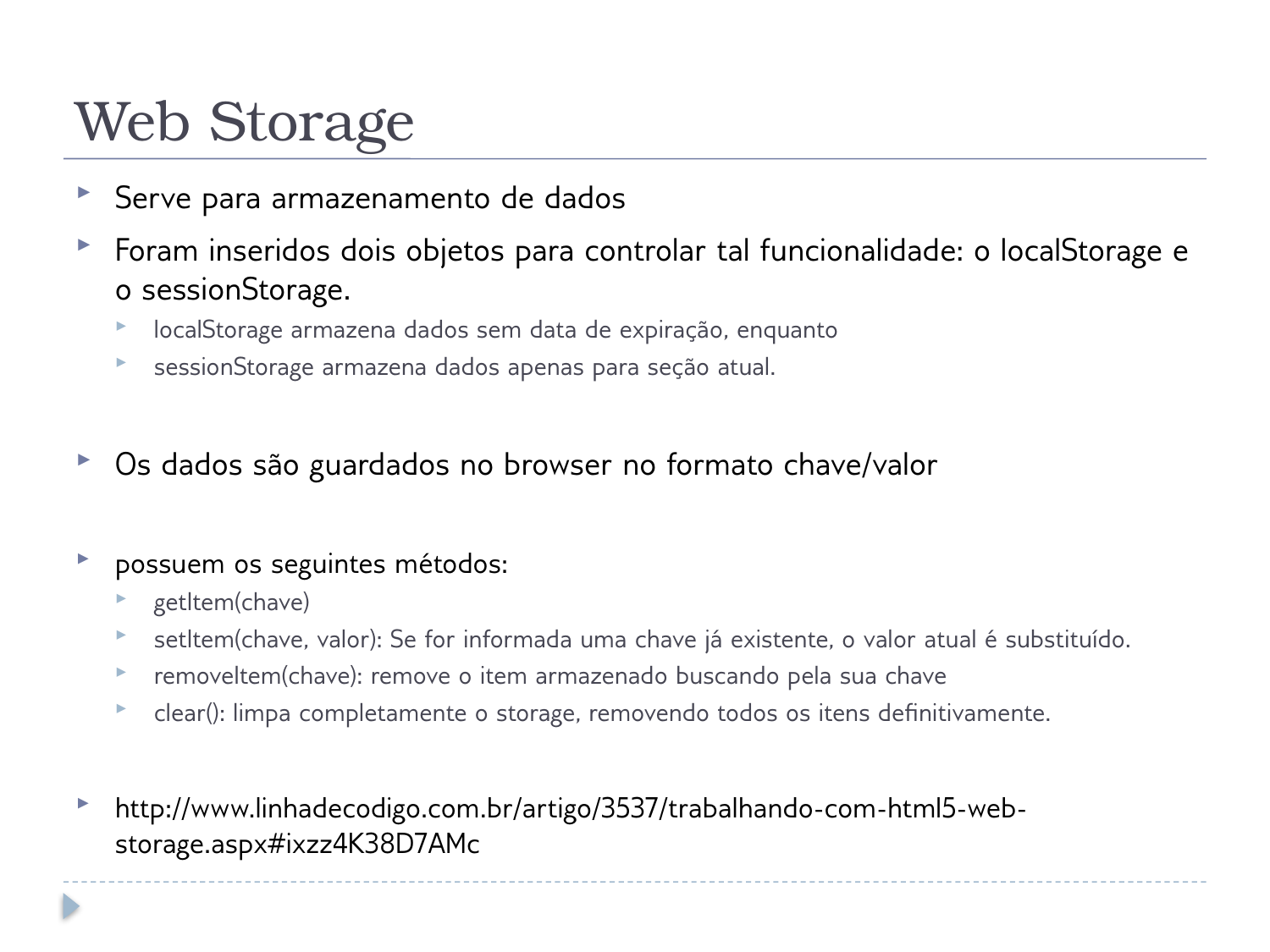

# Web Storage
Serve para armazenamento de dados
Foram inseridos dois objetos para controlar tal funcionalidade: o localStorage e o sessionStorage.
localStorage armazena dados sem data de expiração, enquanto
sessionStorage armazena dados apenas para seção atual.

Os dados são guardados no browser no formato chave/valor

possuem os seguintes métodos:
getItem(chave)
setItem(chave, valor): Se for informada uma chave já existente, o valor atual é substituído.
removeItem(chave): remove o item armazenado buscando pela sua chave
clear(): limpa completamente o storage, removendo todos os itens definitivamente.

http://www.linhadecodigo.com.br/artigo/3537/trabalhando-com-html5-web-storage.aspx#ixzz4K38D7AMc